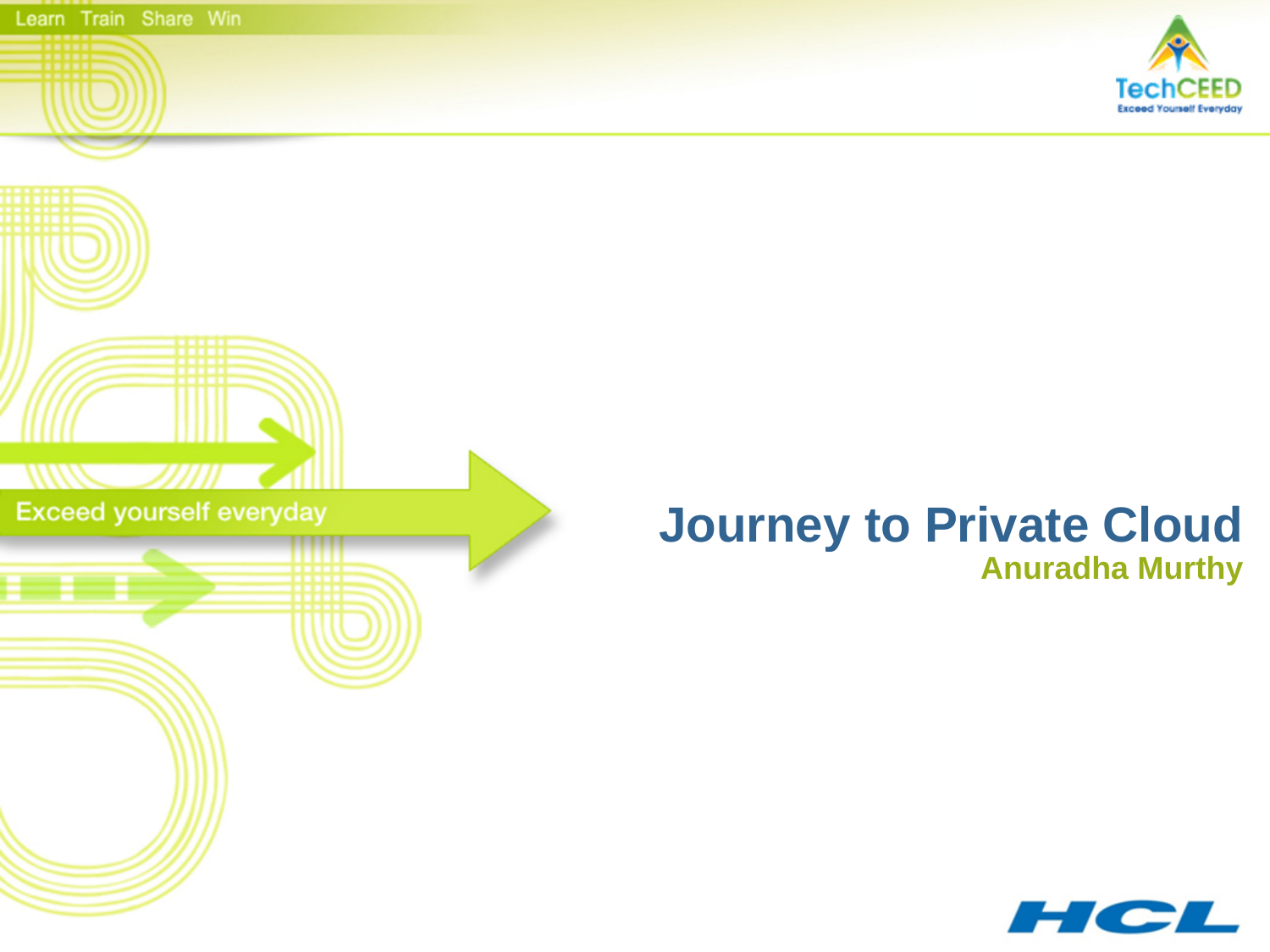

# Journey to Private Cloud
Anuradha Murthy